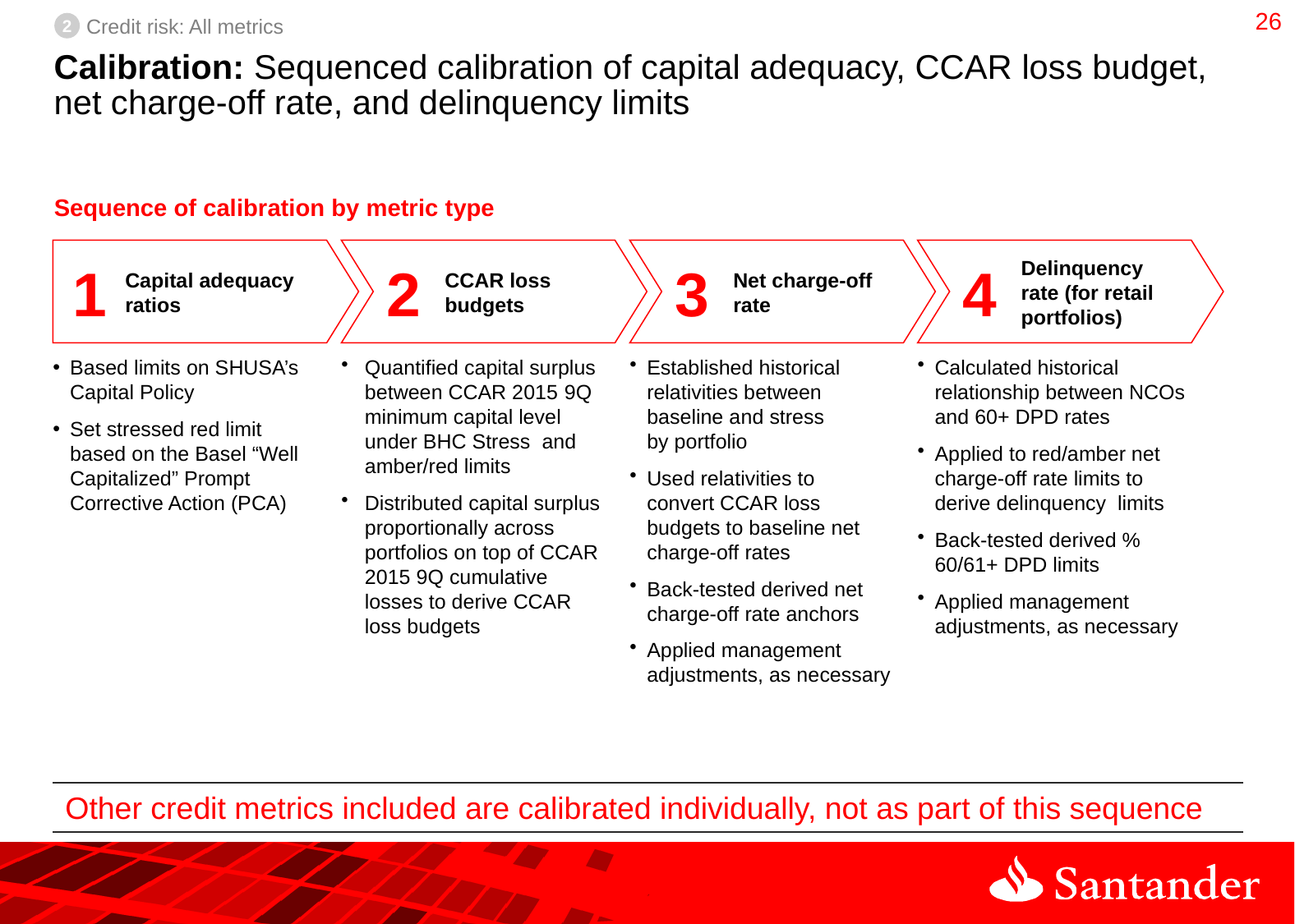

26
2
Credit risk: All metrics
# Calibration: Sequenced calibration of capital adequacy, CCAR loss budget, net charge-off rate, and delinquency limits
Sequence of calibration by metric type
Capital adequacy ratios
CCAR loss budgets
Net charge-off rate
Delinquency rate (for retail portfolios)
1
2
3
4
Based limits on SHUSA’s Capital Policy
Set stressed red limit based on the Basel “Well Capitalized” Prompt Corrective Action (PCA)
Quantified capital surplus between CCAR 2015 9Q minimum capital level under BHC Stress  and amber/red limits
Distributed capital surplus proportionally across portfolios on top of CCAR 2015 9Q cumulative
losses to derive CCAR loss budgets
Established historical relativities between baseline and stress
by portfolio
Used relativities to
convert CCAR loss budgets to baseline net charge-off rates
Back-tested derived net charge-off rate anchors
Applied management adjustments, as necessary
Calculated historical relationship between NCOs and 60+ DPD rates
Applied to red/amber net charge-off rate limits to derive delinquency  limits
Back-tested derived % 60/61+ DPD limits
Applied management adjustments, as necessary
| Other credit metrics included are calibrated individually, not as part of this sequence |
| --- |